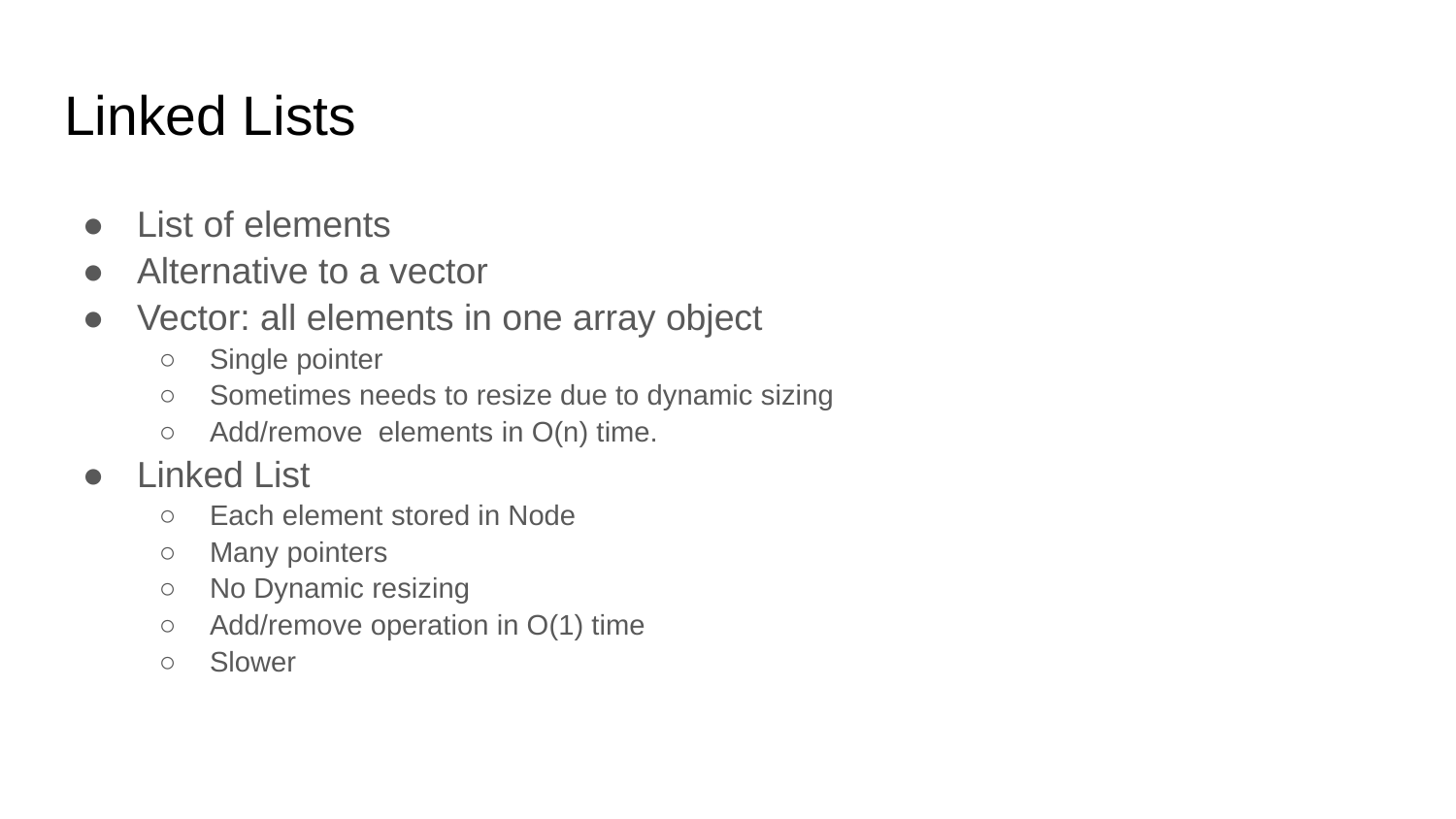

# Linked Lists
List of elements
Alternative to a vector
Vector: all elements in one array object
Single pointer
Sometimes needs to resize due to dynamic sizing
Add/remove  elements in O(n) time.
Linked List
Each element stored in Node
Many pointers
No Dynamic resizing
Add/remove operation in O(1) time
Slower